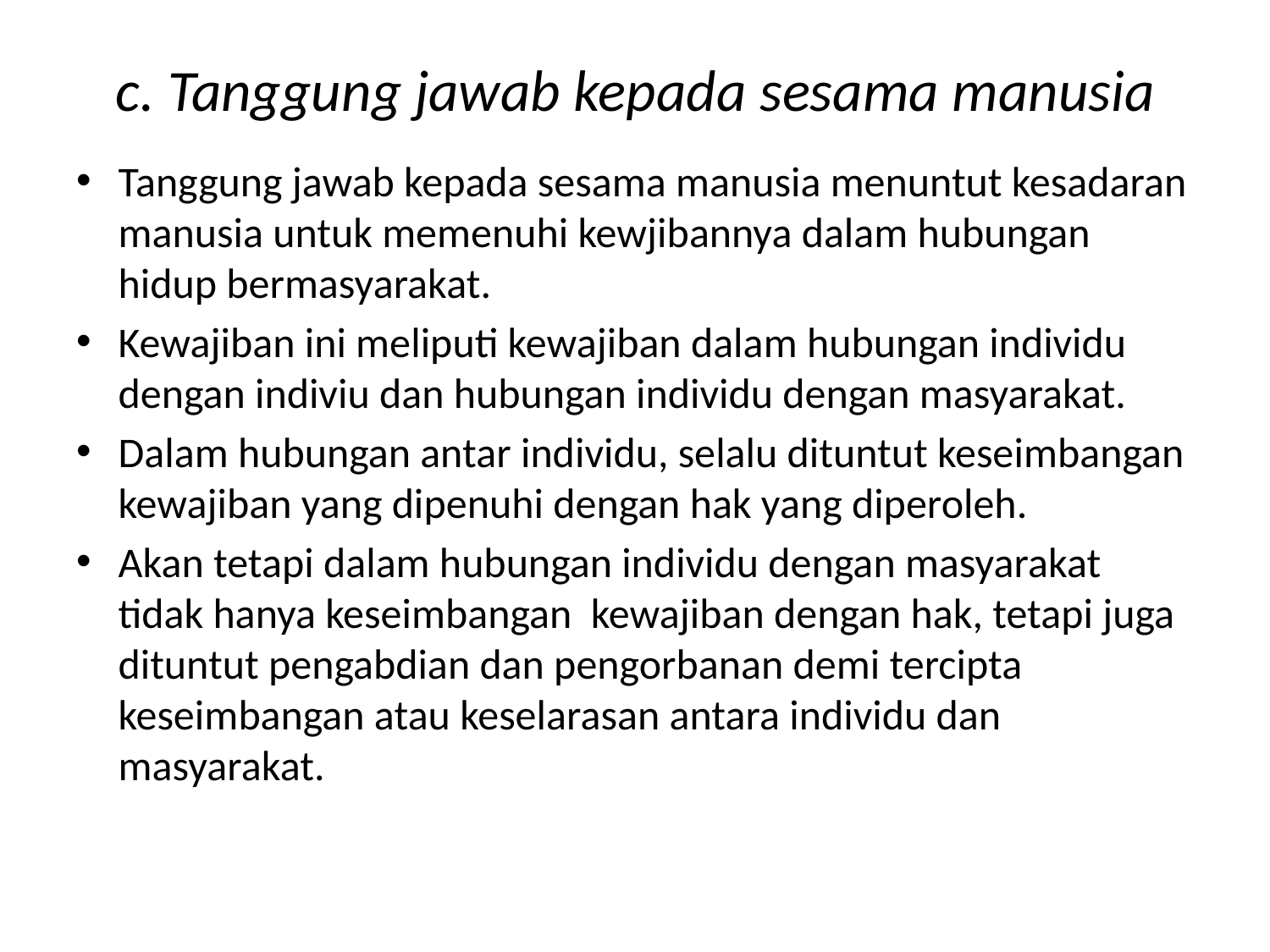

# c. Tanggung jawab kepada sesama manusia
Tanggung jawab kepada sesama manusia menuntut kesadaran manusia untuk memenuhi kewjibannya dalam hubungan hidup bermasyarakat.
Kewajiban ini meliputi kewajiban dalam hubungan individu dengan indiviu dan hubungan individu dengan masyarakat.
Dalam hubungan antar individu, selalu dituntut keseimbangan kewajiban yang dipenuhi dengan hak yang diperoleh.
Akan tetapi dalam hubungan individu dengan masyarakat tidak hanya keseimbangan  kewajiban dengan hak, tetapi juga dituntut pengabdian dan pengorbanan demi tercipta keseimbangan atau keselarasan antara individu dan masyarakat.